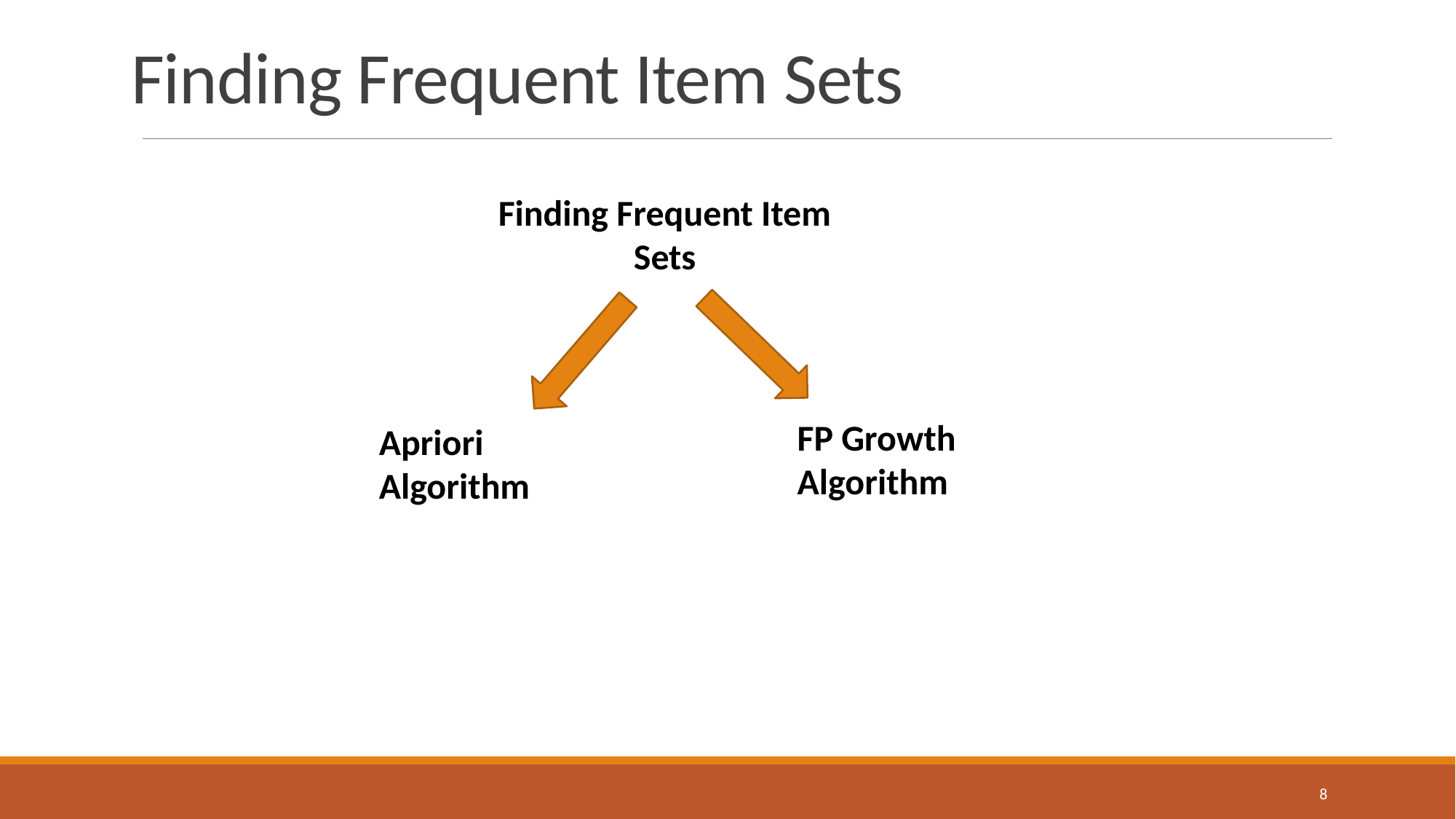

# Finding Frequent Item Sets
Finding Frequent Item Sets

FP Growth Algorithm
Apriori Algorithm
8